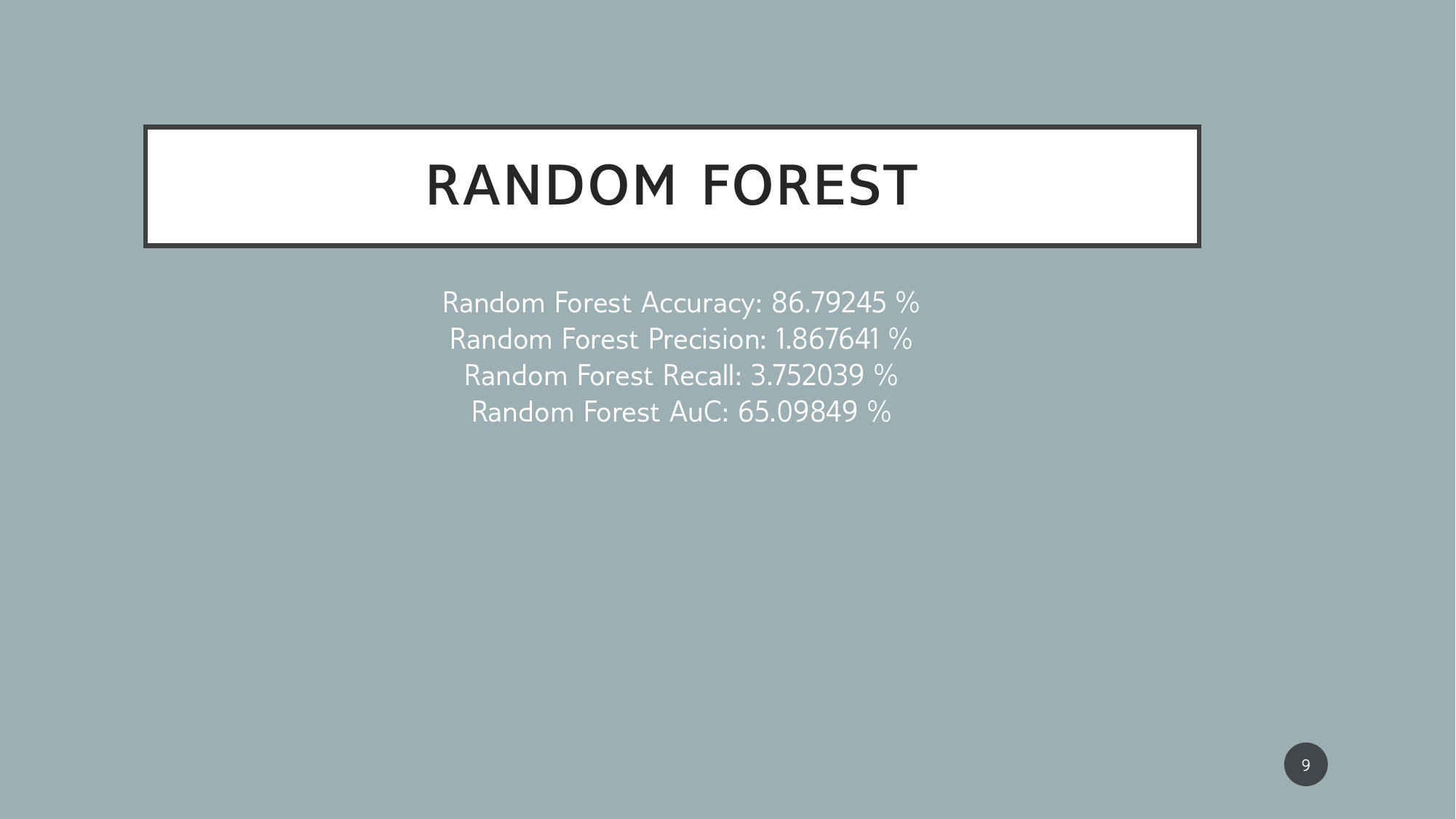

# Random forest
Random Forest Accuracy: 86.79245 %
Random Forest Precision: 1.867641 %
Random Forest Recall: 3.752039 %
Random Forest AuC: 65.09849 %
9